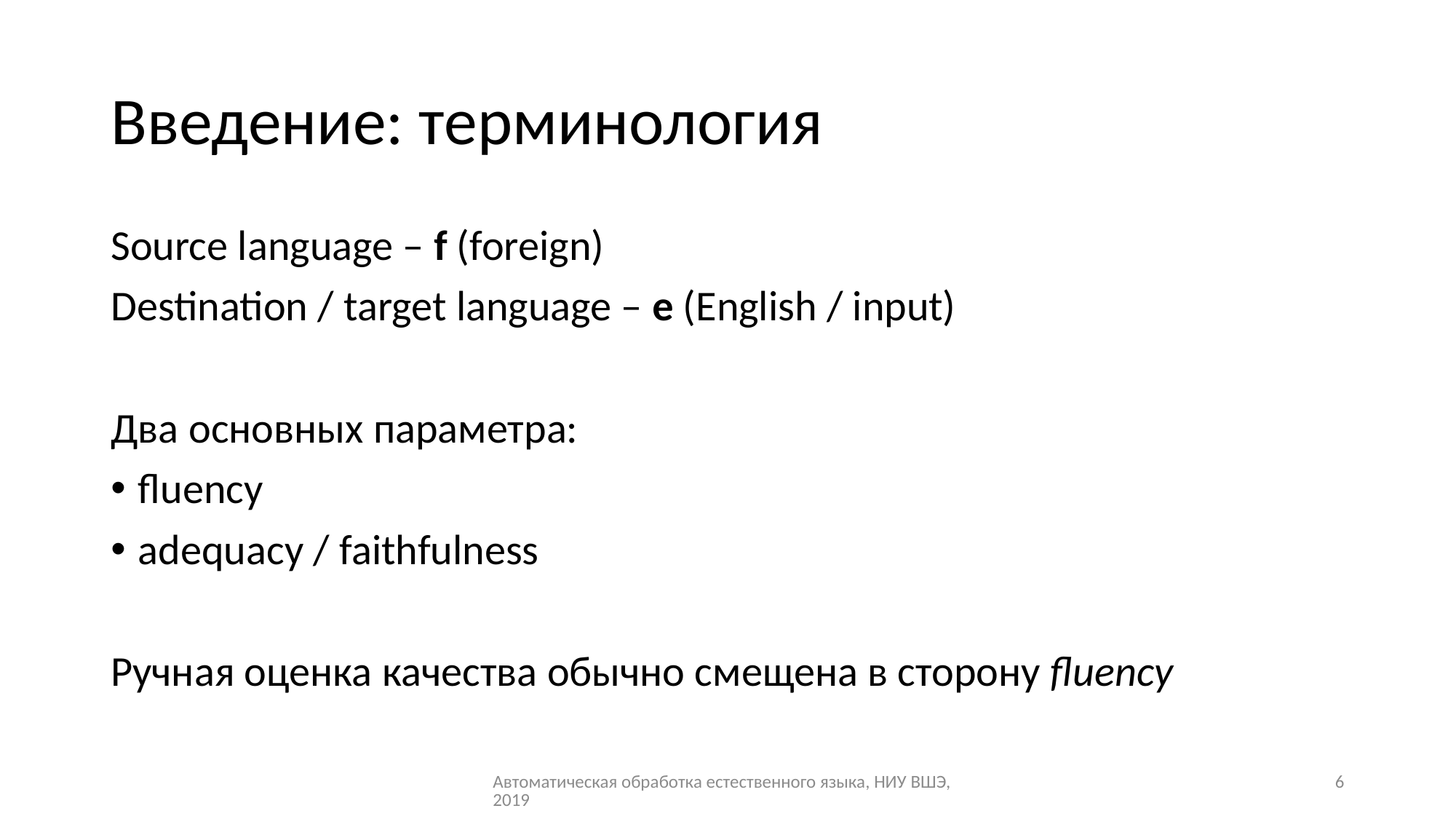

# Введение: терминология
Source language – f (foreign)
Destination / target language – e (English / input)

Два основных параметра:
fluency
adequacy / faithfulness

Ручная оценка качества обычно смещена в сторону fluency
Автоматическая обработка естественного языка, НИУ ВШЭ, 2019
6